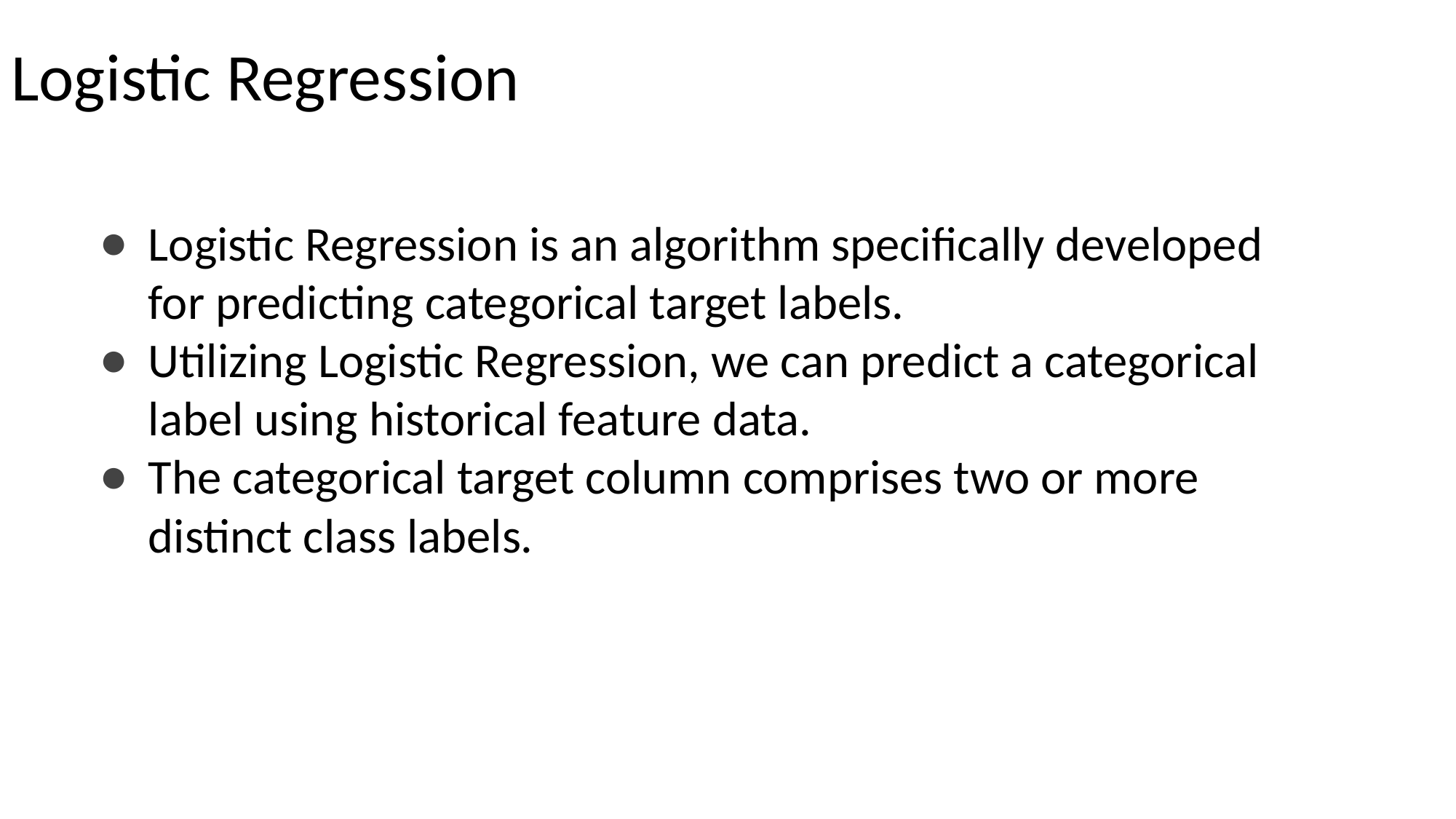

# Logistic Regression
Logistic Regression is an algorithm specifically developed for predicting categorical target labels.
Utilizing Logistic Regression, we can predict a categorical label using historical feature data.
The categorical target column comprises two or more distinct class labels.